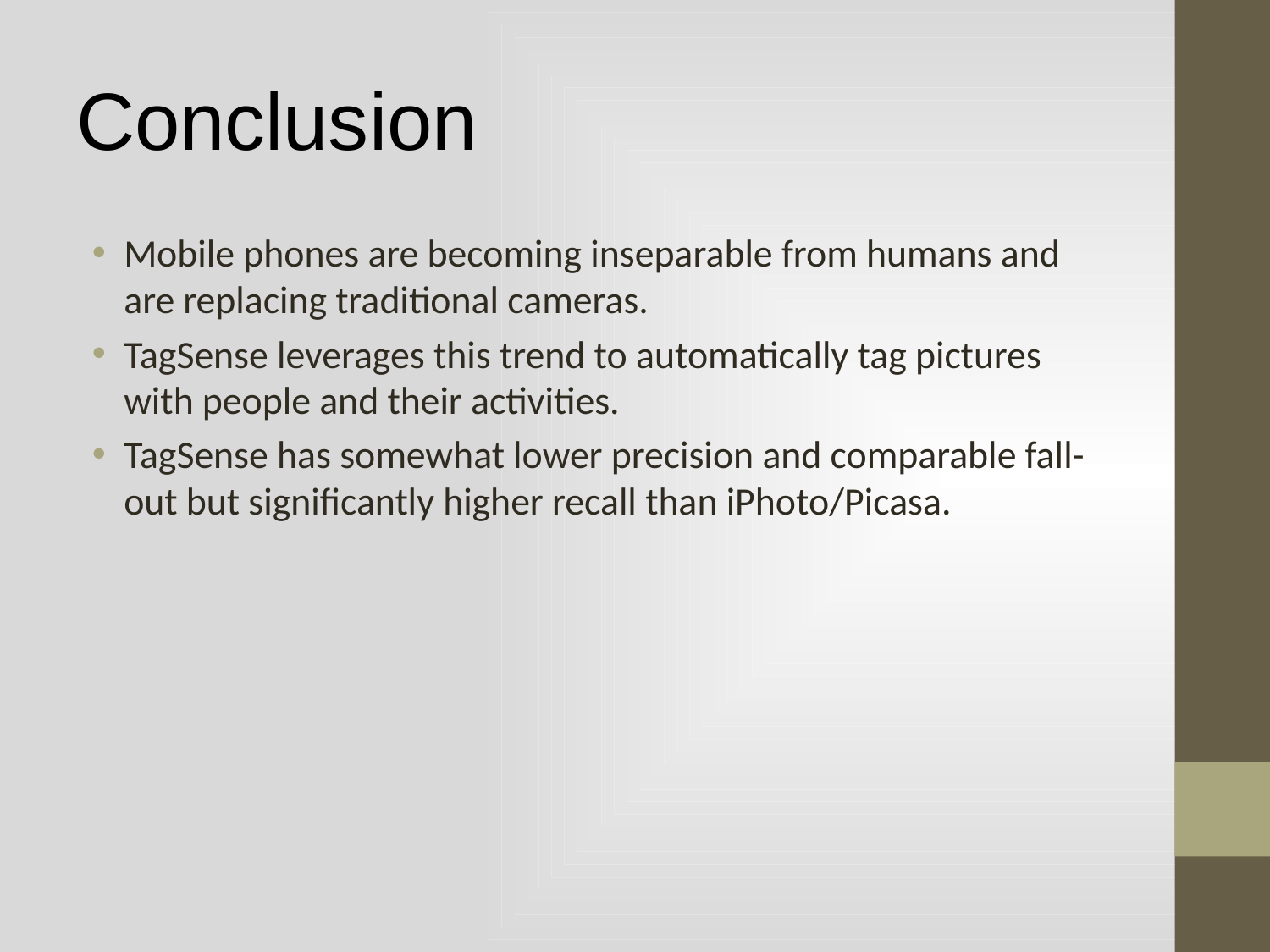

Conclusion
Mobile phones are becoming inseparable from humans and are replacing traditional cameras.
TagSense leverages this trend to automatically tag pictures with people and their activities.
TagSense has somewhat lower precision and comparable fall-out but significantly higher recall than iPhoto/Picasa.